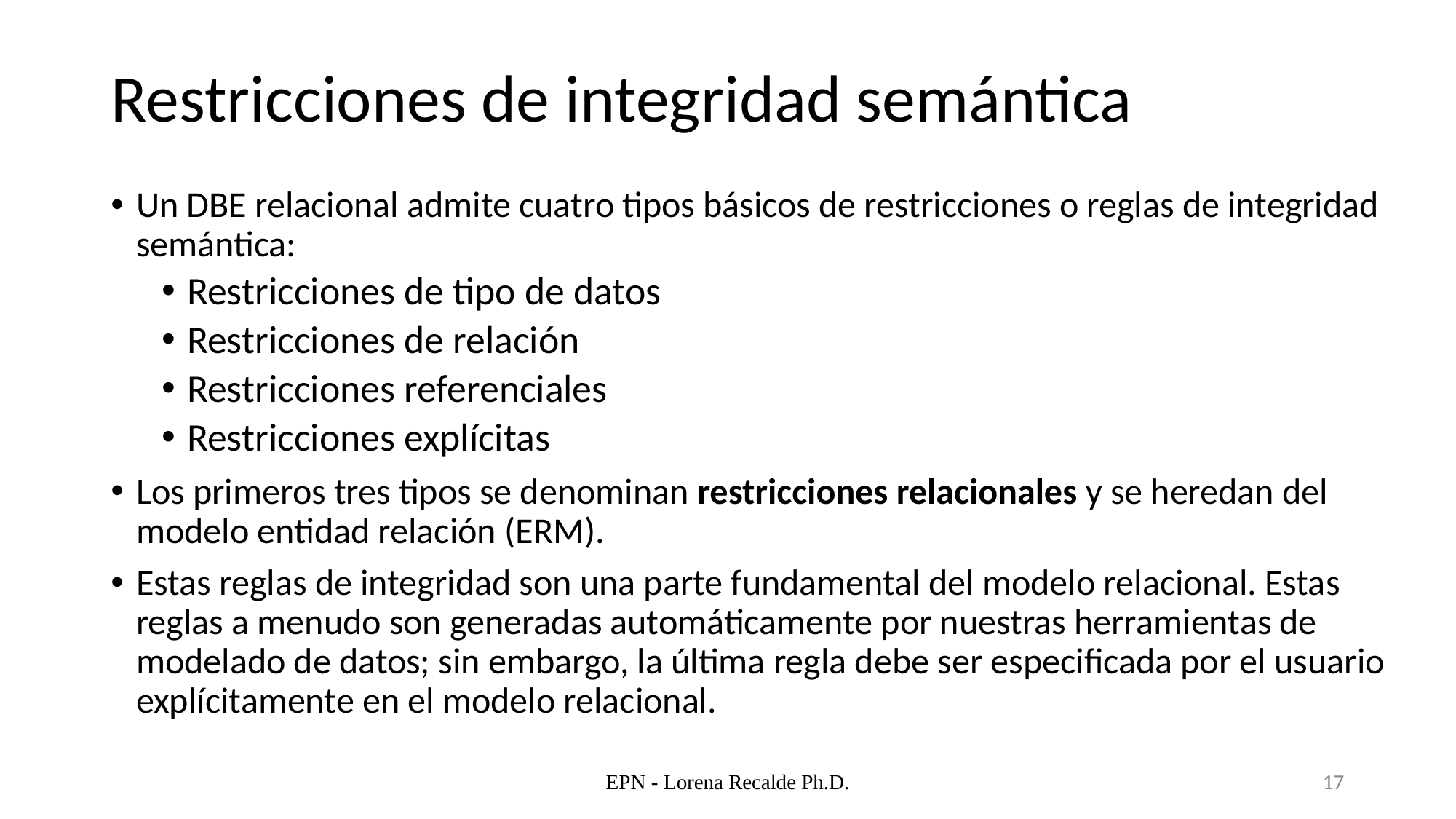

# Restricciones de integridad semántica
Un DBE relacional admite cuatro tipos básicos de restricciones o reglas de integridad semántica:
Restricciones de tipo de datos
Restricciones de relación
Restricciones referenciales
Restricciones explícitas
Los primeros tres tipos se denominan restricciones relacionales y se heredan del modelo entidad relación (ERM).
Estas reglas de integridad son una parte fundamental del modelo relacional. Estas reglas a menudo son generadas automáticamente por nuestras herramientas de modelado de datos; sin embargo, la última regla debe ser especificada por el usuario explícitamente en el modelo relacional.
EPN - Lorena Recalde Ph.D.
17